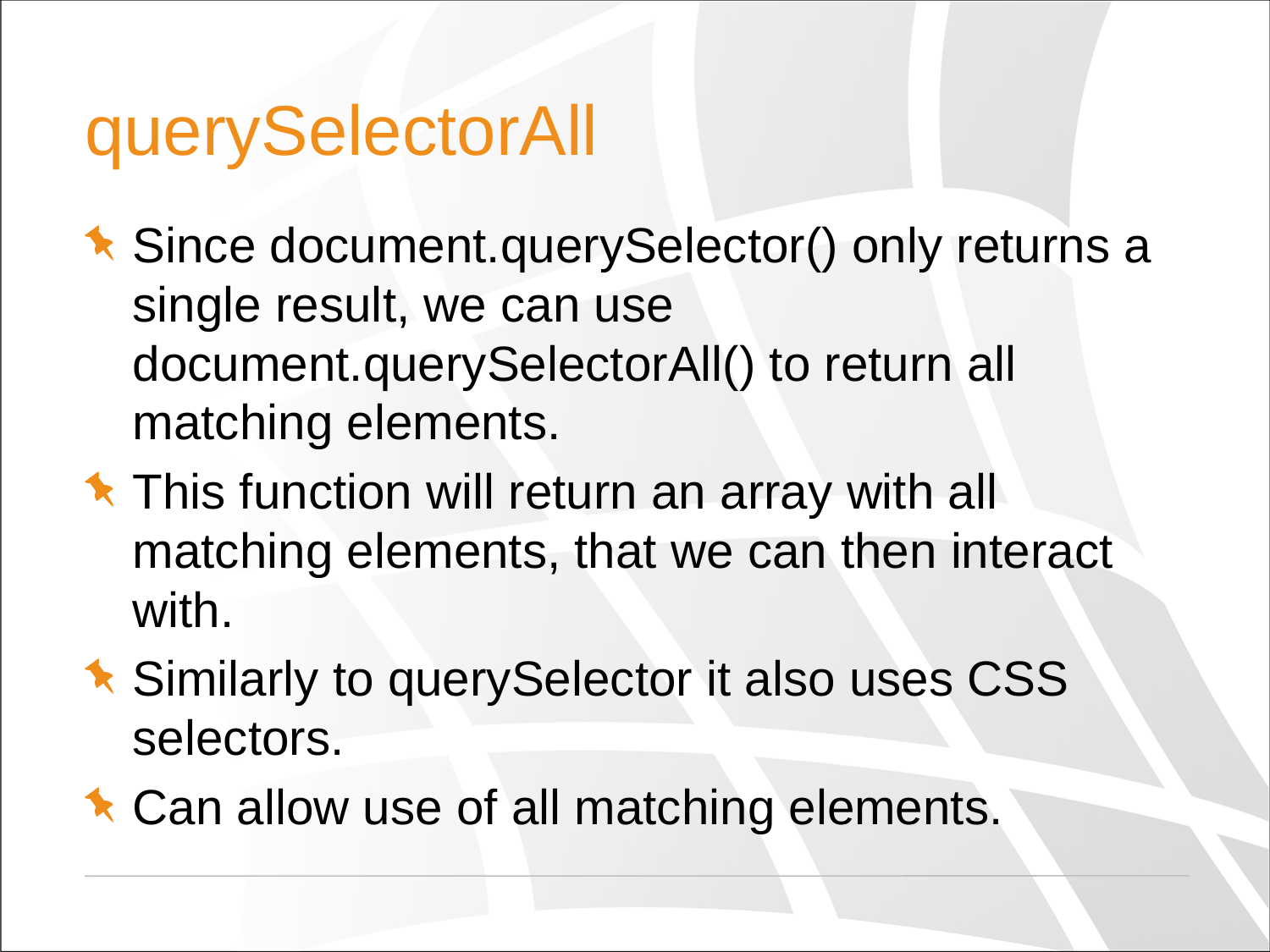

# querySelectorAll
Since document.querySelector() only returns a single result, we can use document.querySelectorAll() to return all matching elements.
This function will return an array with all matching elements, that we can then interact with.
Similarly to querySelector it also uses CSS selectors.
Can allow use of all matching elements.